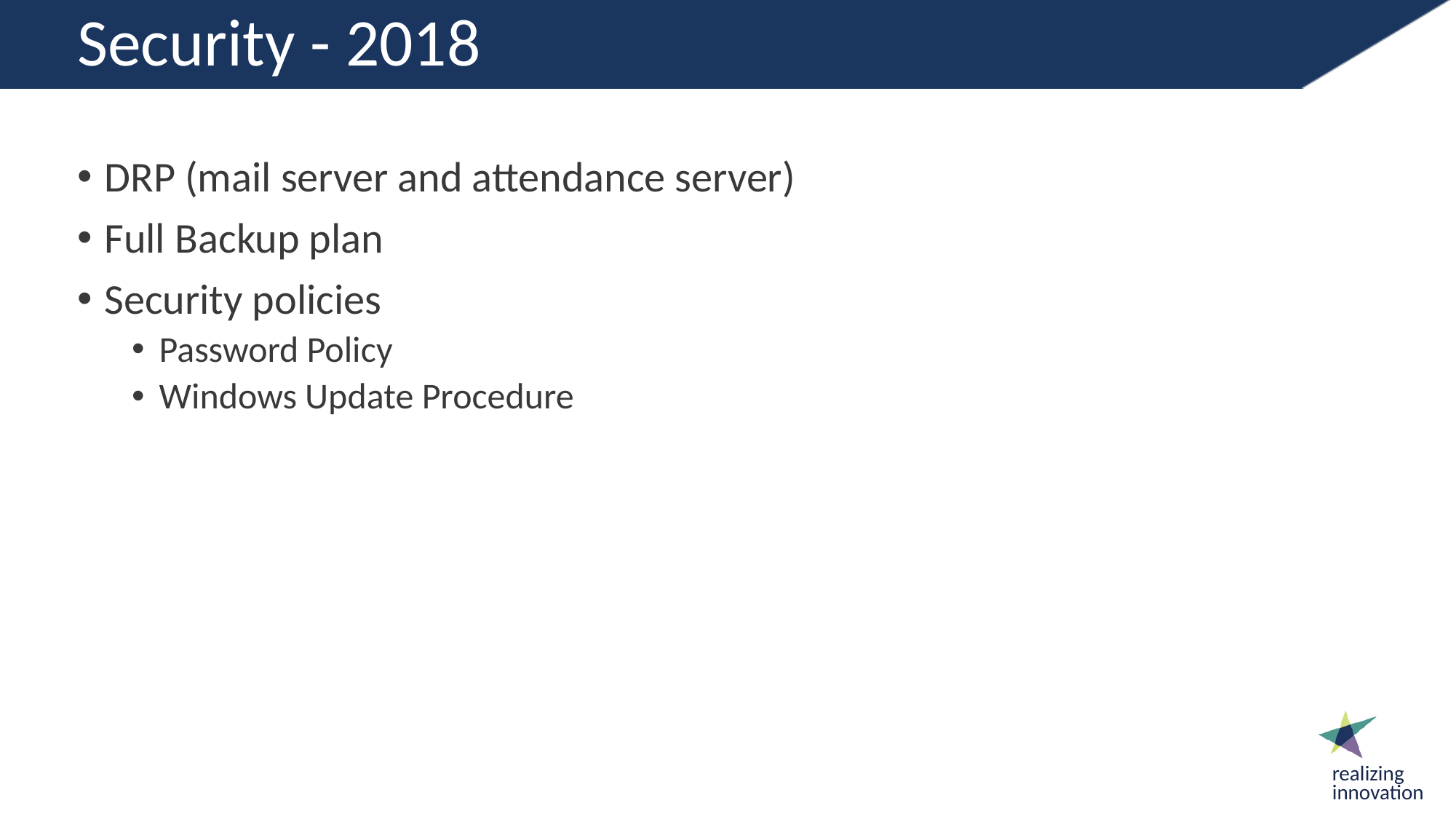

# Security - 2018
DRP (mail server and attendance server)
Full Backup plan
Security policies
Password Policy
Windows Update Procedure